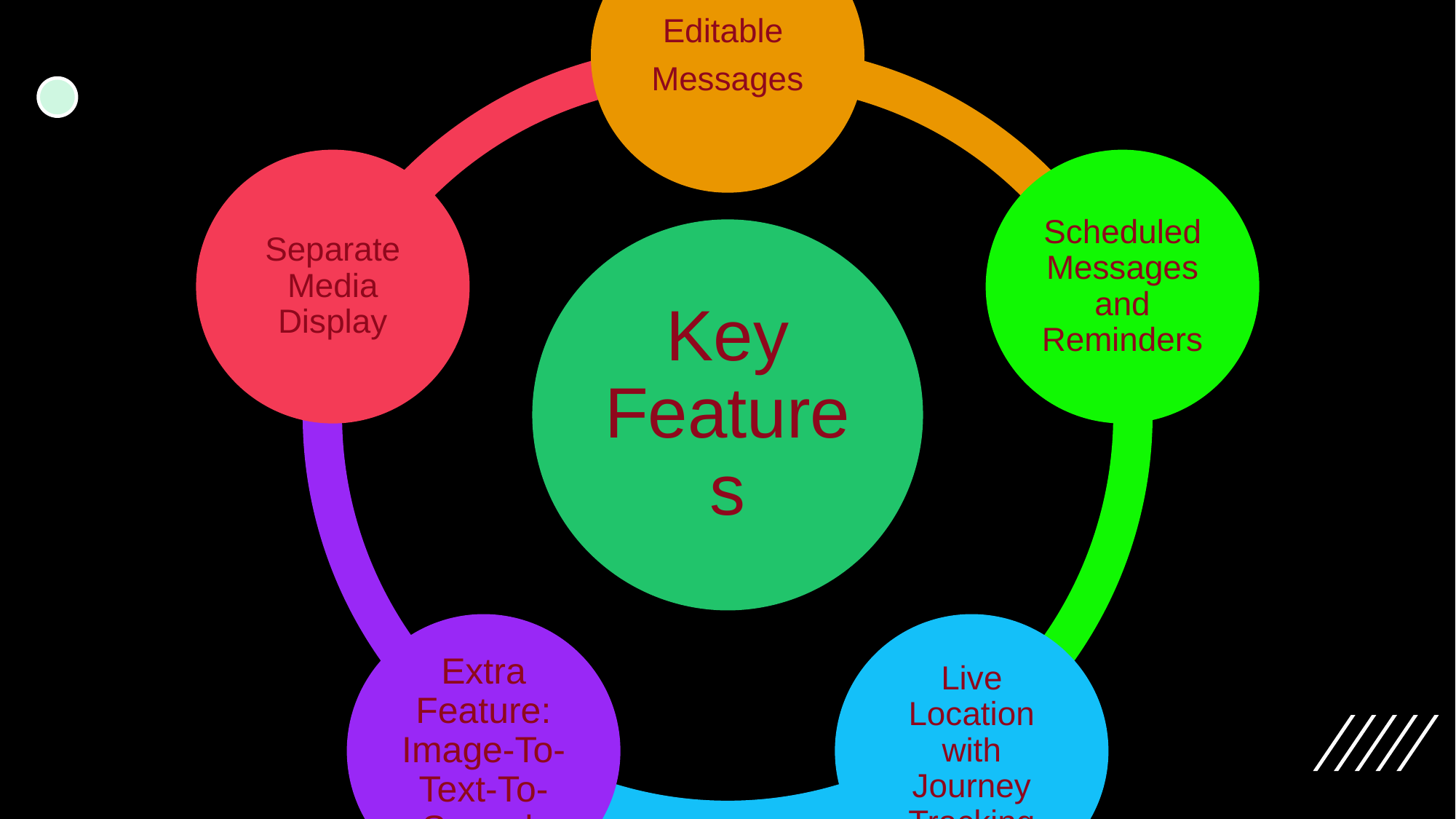

Key Features
Editable
Messages
Scheduled Messages and Reminders
Live Location with Journey Tracking
Extra Feature: Image-To-Text-To-Speech
Separate Media Display